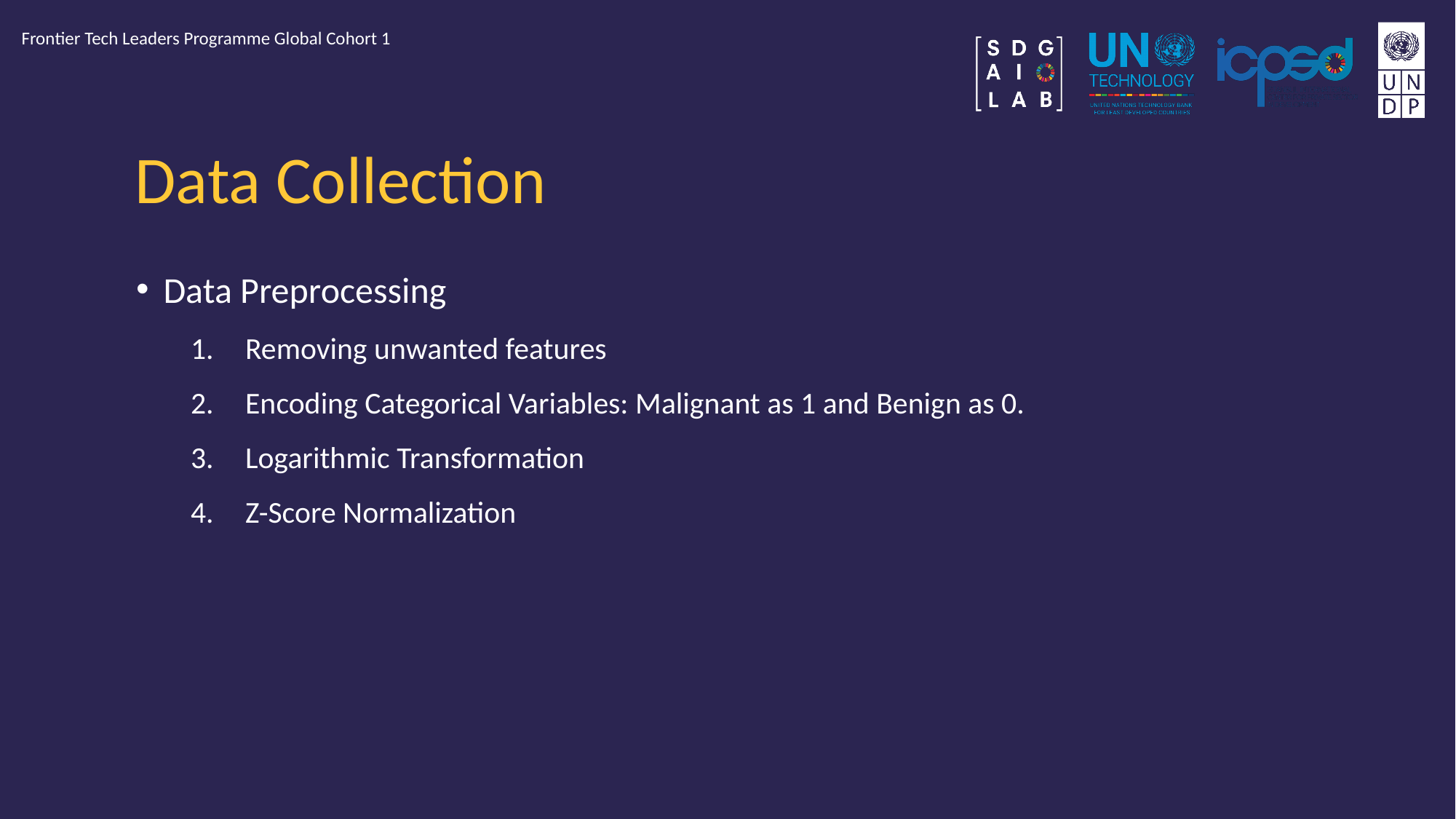

Frontier Tech Leaders Programme Global Cohort 1
# Data Collection
Data Preprocessing
Removing unwanted features
Encoding Categorical Variables: Malignant as 1 and Benign as 0.
Logarithmic Transformation
Z-Score Normalization